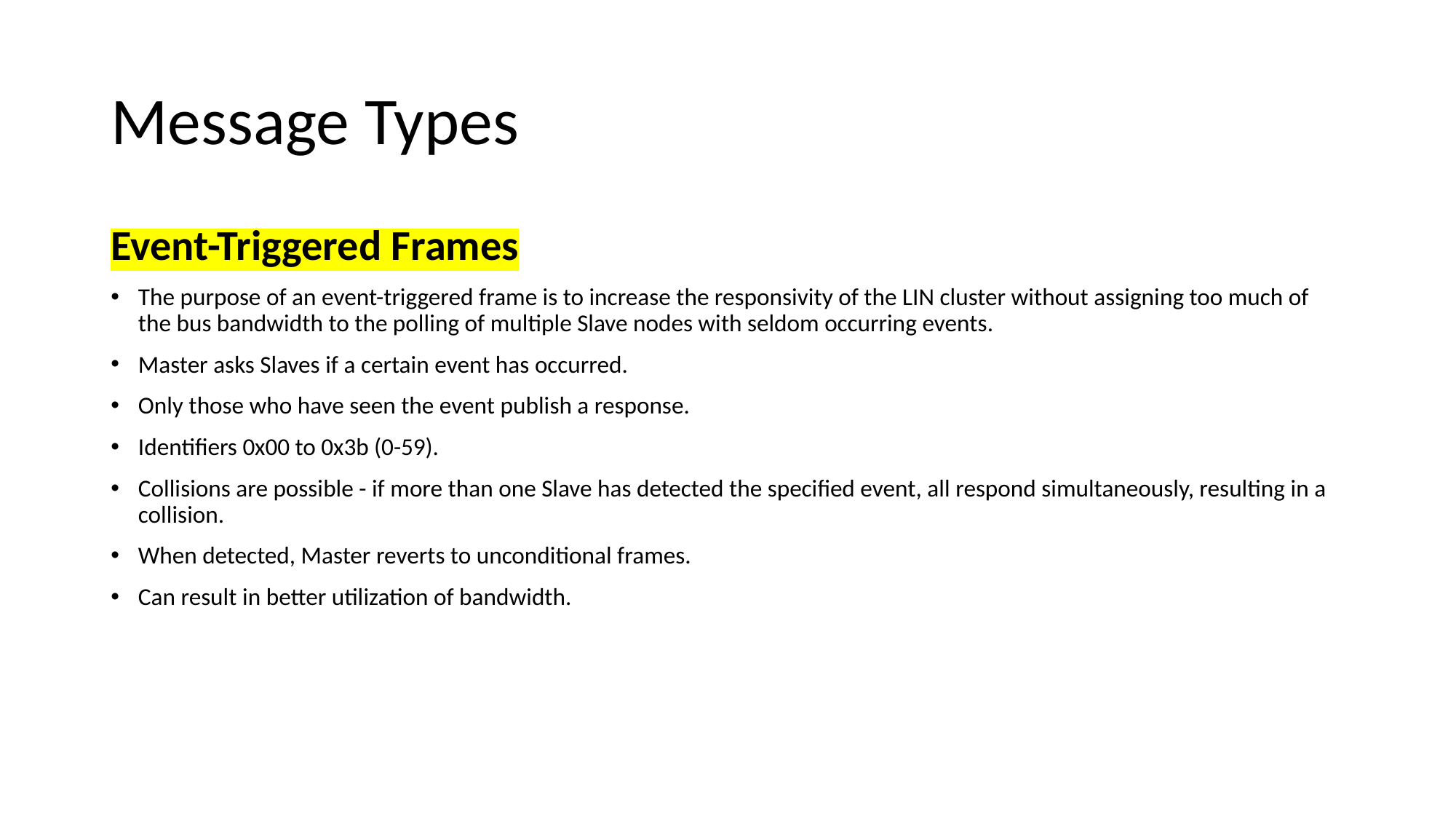

# Message Types
Event-Triggered Frames
The purpose of an event-triggered frame is to increase the responsivity of the LIN cluster without assigning too much of the bus bandwidth to the polling of multiple Slave nodes with seldom occurring events.
Master asks Slaves if a certain event has occurred.
Only those who have seen the event publish a response.
Identifiers 0x00 to 0x3b (0-59).
Collisions are possible - if more than one Slave has detected the specified event, all respond simultaneously, resulting in a collision.
When detected, Master reverts to unconditional frames.
Can result in better utilization of bandwidth.